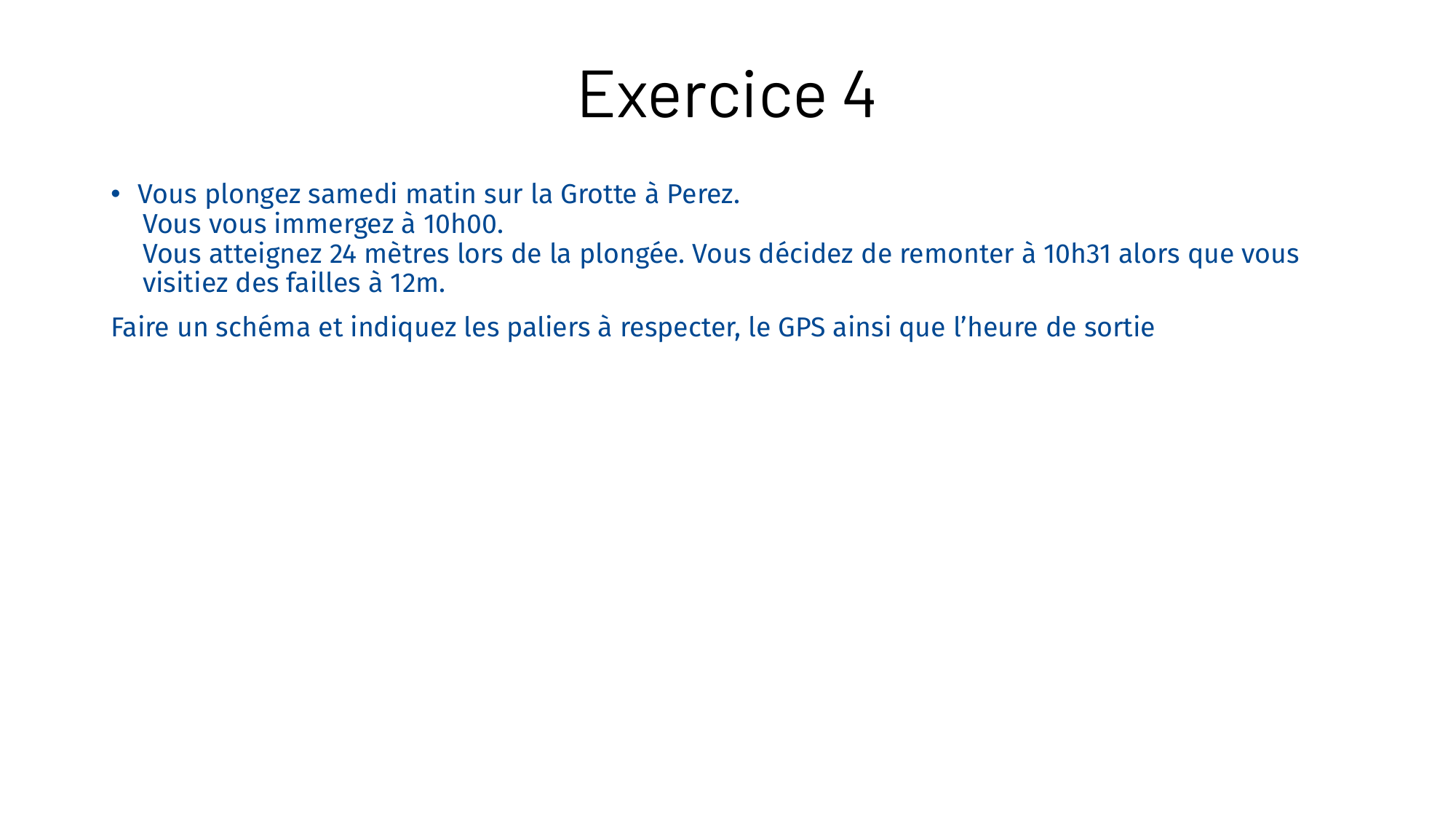

# Exercice 4
Vous plongez samedi matin sur la Grotte à Perez.
Vous vous immergez à 10h00.
Vous atteignez 24 mètres lors de la plongée. Vous décidez de remonter à 10h31 alors que vous visitiez des failles à 12m.
Faire un schéma et indiquez les paliers à respecter, le GPS ainsi que l’heure de sortie